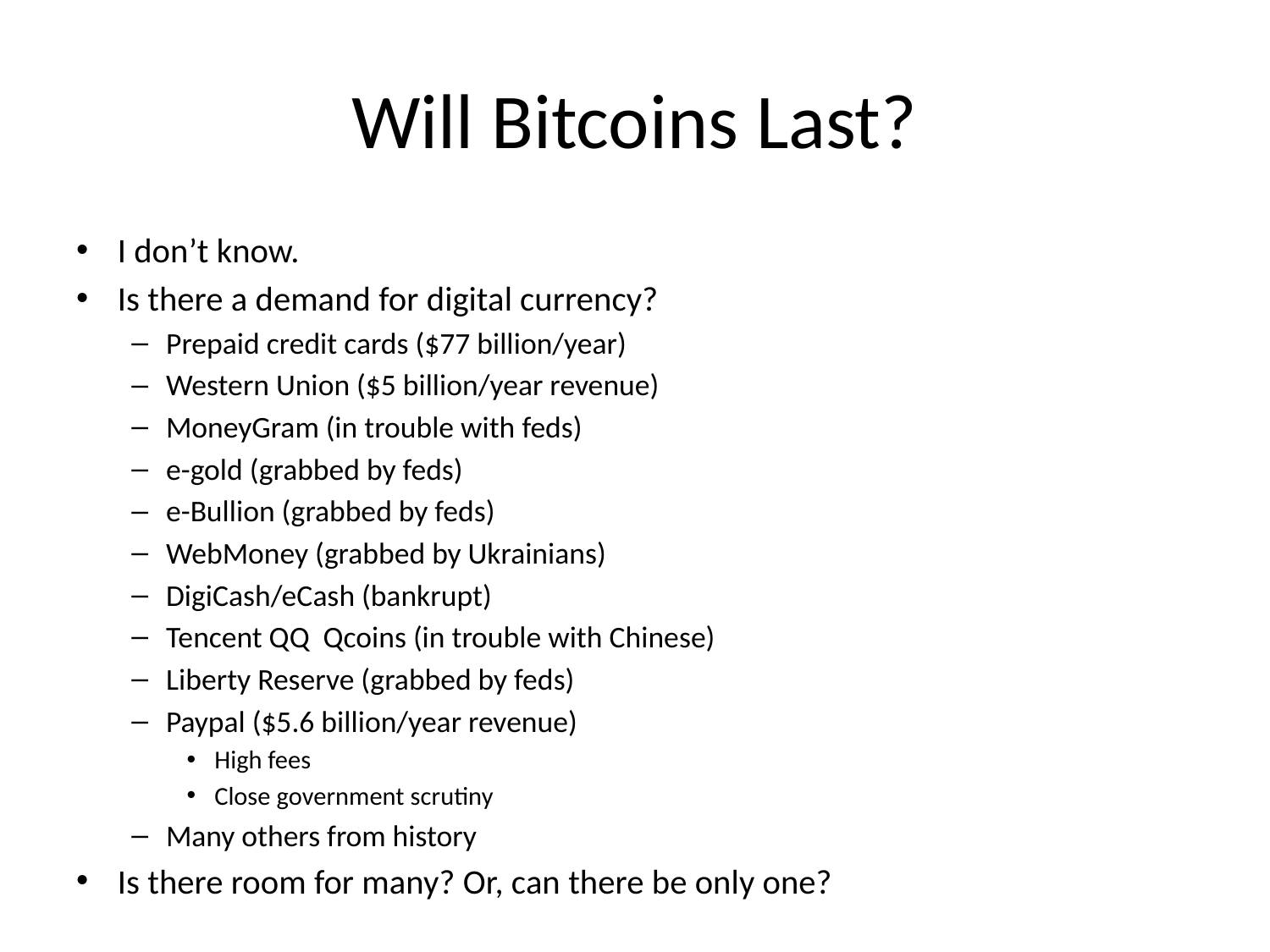

# Will Bitcoins Last?
I don’t know.
Is there a demand for digital currency?
Prepaid credit cards ($77 billion/year)
Western Union ($5 billion/year revenue)
MoneyGram (in trouble with feds)
e-gold (grabbed by feds)
e-Bullion (grabbed by feds)
WebMoney (grabbed by Ukrainians)
DigiCash/eCash (bankrupt)
Tencent QQ  Qcoins (in trouble with Chinese)
Liberty Reserve (grabbed by feds)
Paypal ($5.6 billion/year revenue)
High fees
Close government scrutiny
Many others from history
Is there room for many? Or, can there be only one?